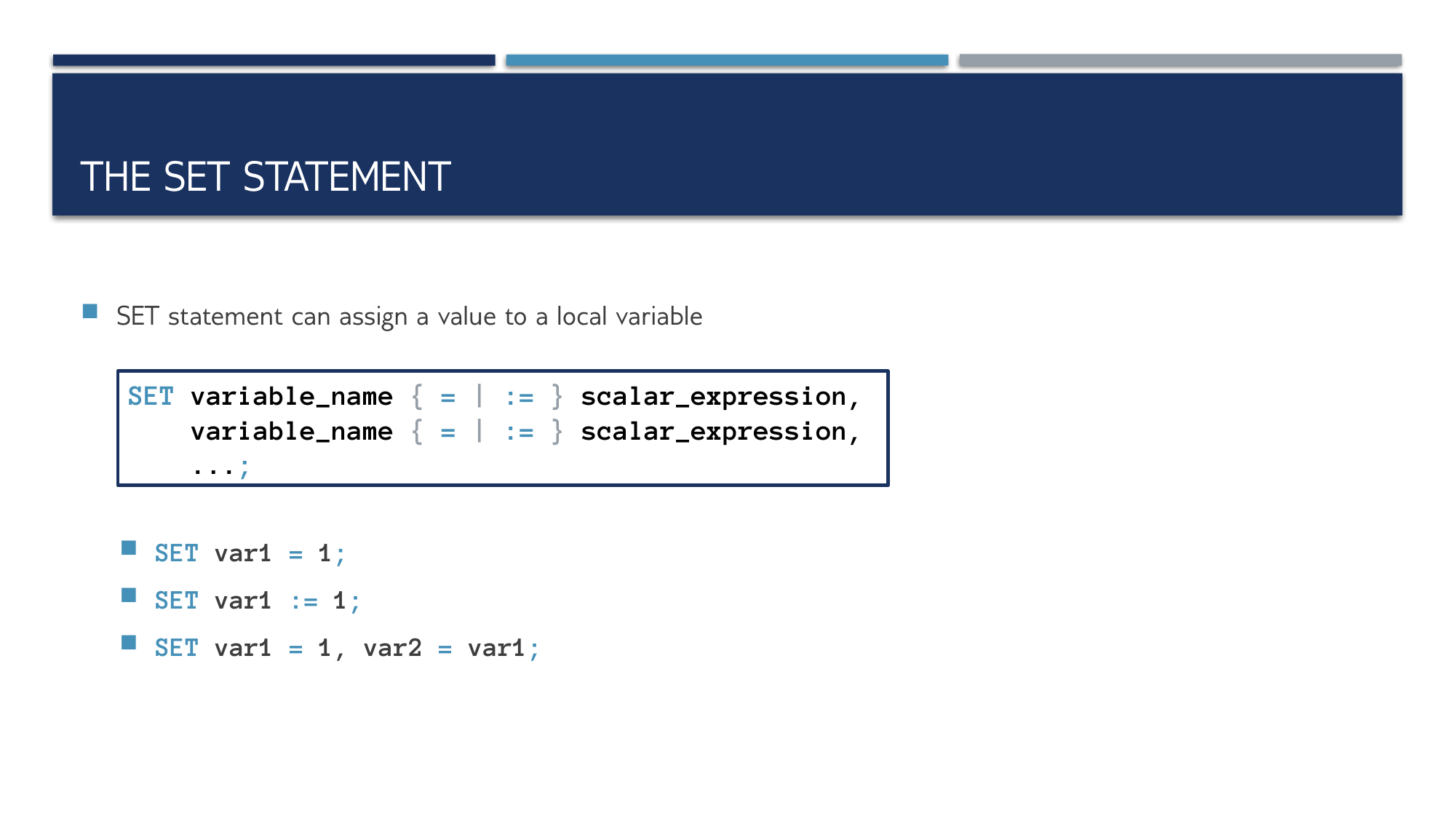

# The set statement
SET statement can assign a value to a local variable

SET var1 = 1;
SET var1 := 1;
SET var1 = 1, var2 = var1;
SET variable_name { = | := } scalar_expression,
    variable_name { = | := } scalar_expression,
    ...;